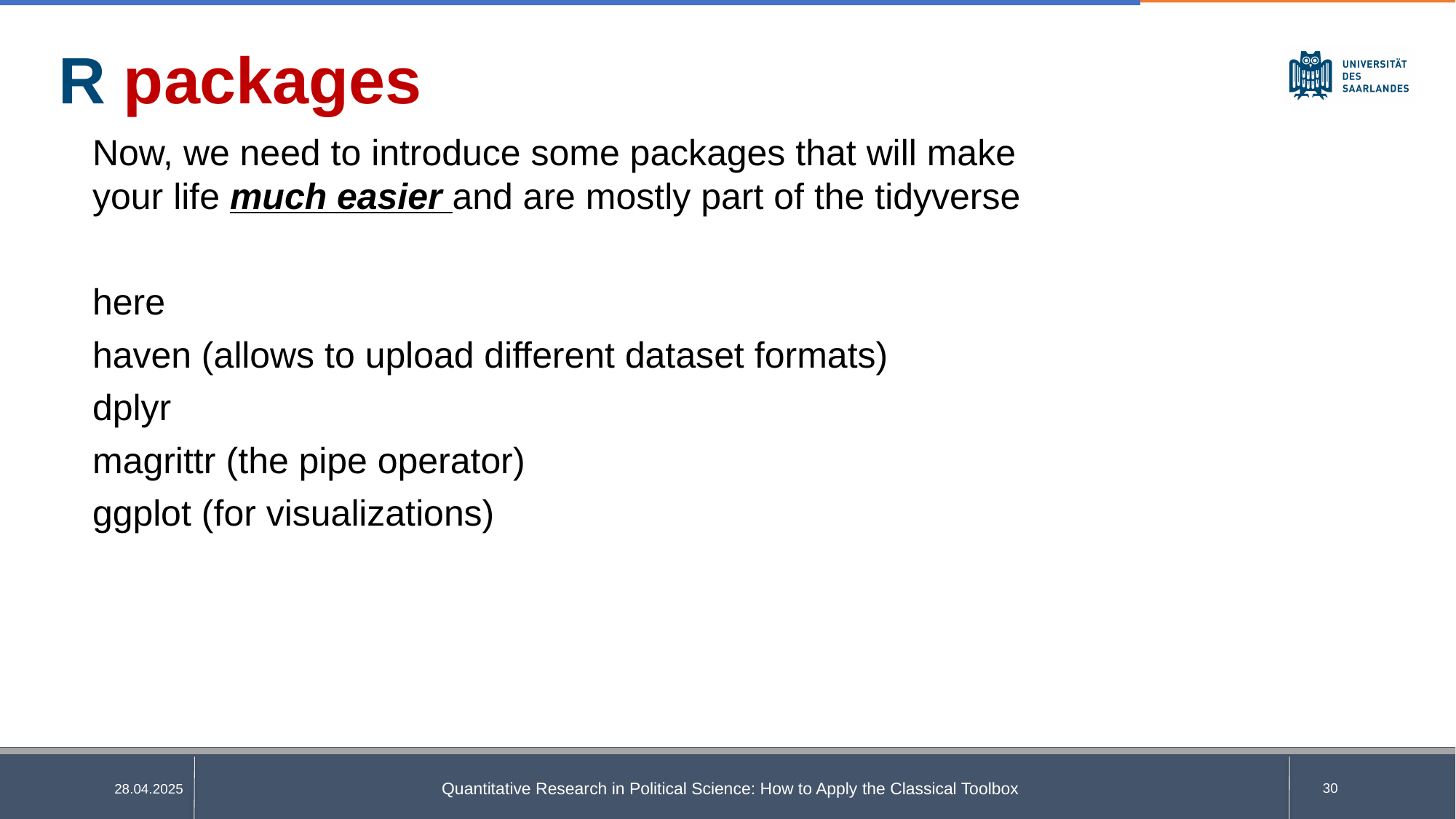

R packages
Now, we need to introduce some packages that will make your life much easier and are mostly part of the tidyverse

here
haven (allows to upload different dataset formats)
dplyr
magrittr (the pipe operator)
ggplot (for visualizations)

Quantitative Research in Political Science: How to Apply the Classical Toolbox
30
28.04.2025